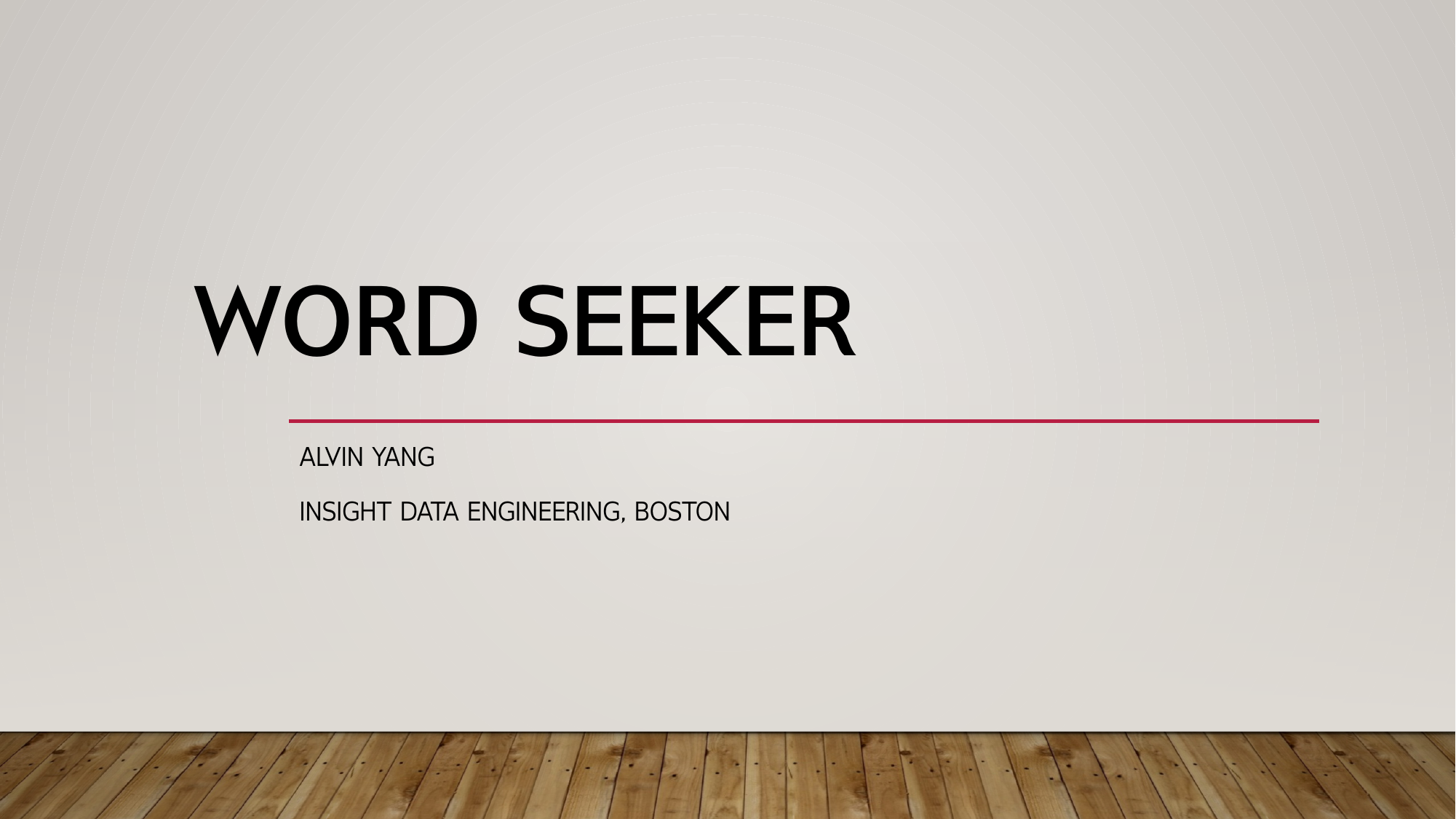

# Word Seeker
Alvin Yang
Insight Data Engineering, Boston